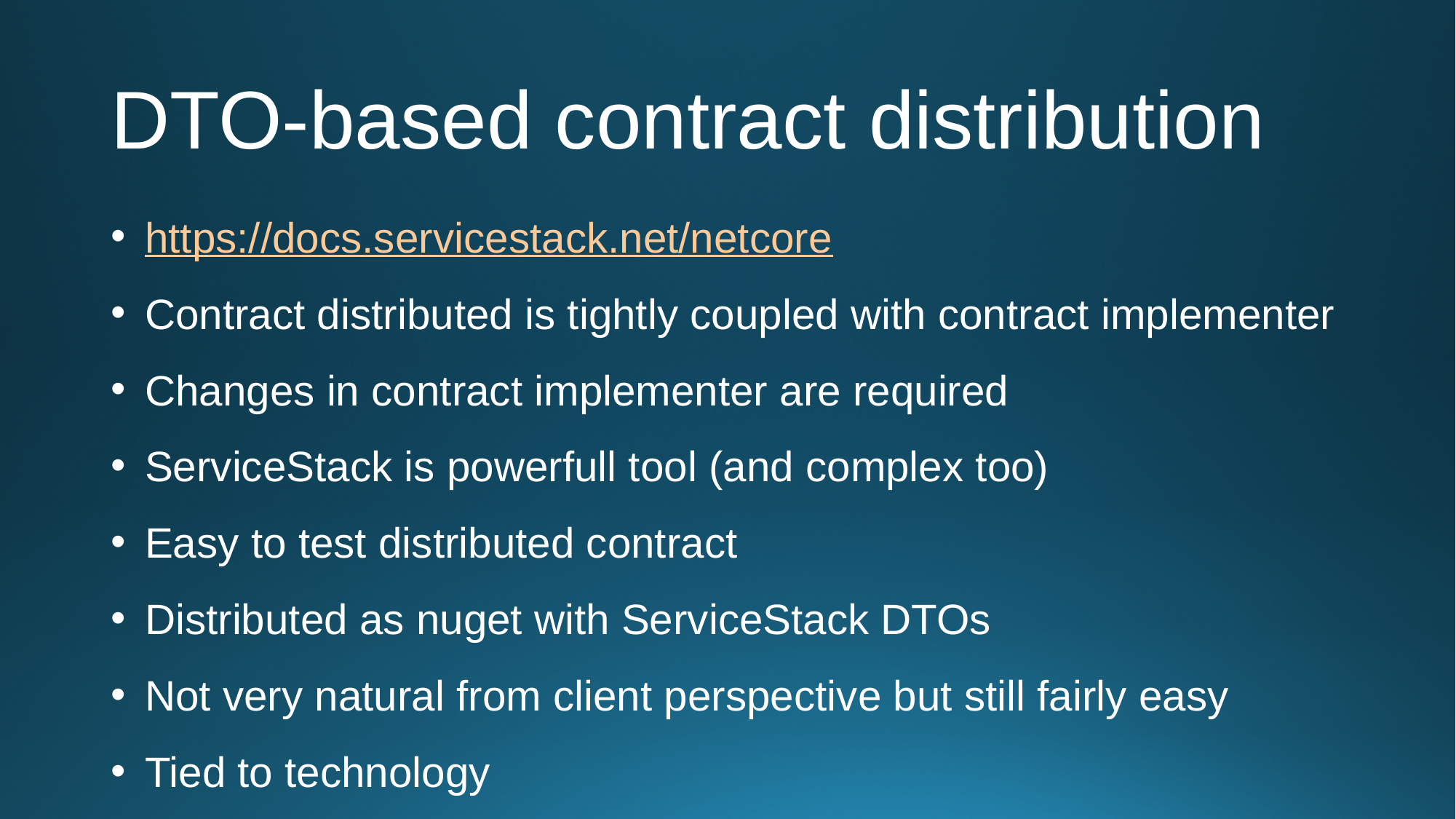

# DTO-based contract distribution
https://docs.servicestack.net/netcore
Contract distributed is tightly coupled with contract implementer
Changes in contract implementer are required
ServiceStack is powerfull tool (and complex too)
Easy to test distributed contract
Distributed as nuget with ServiceStack DTOs
Not very natural from client perspective but still fairly easy
Tied to technology